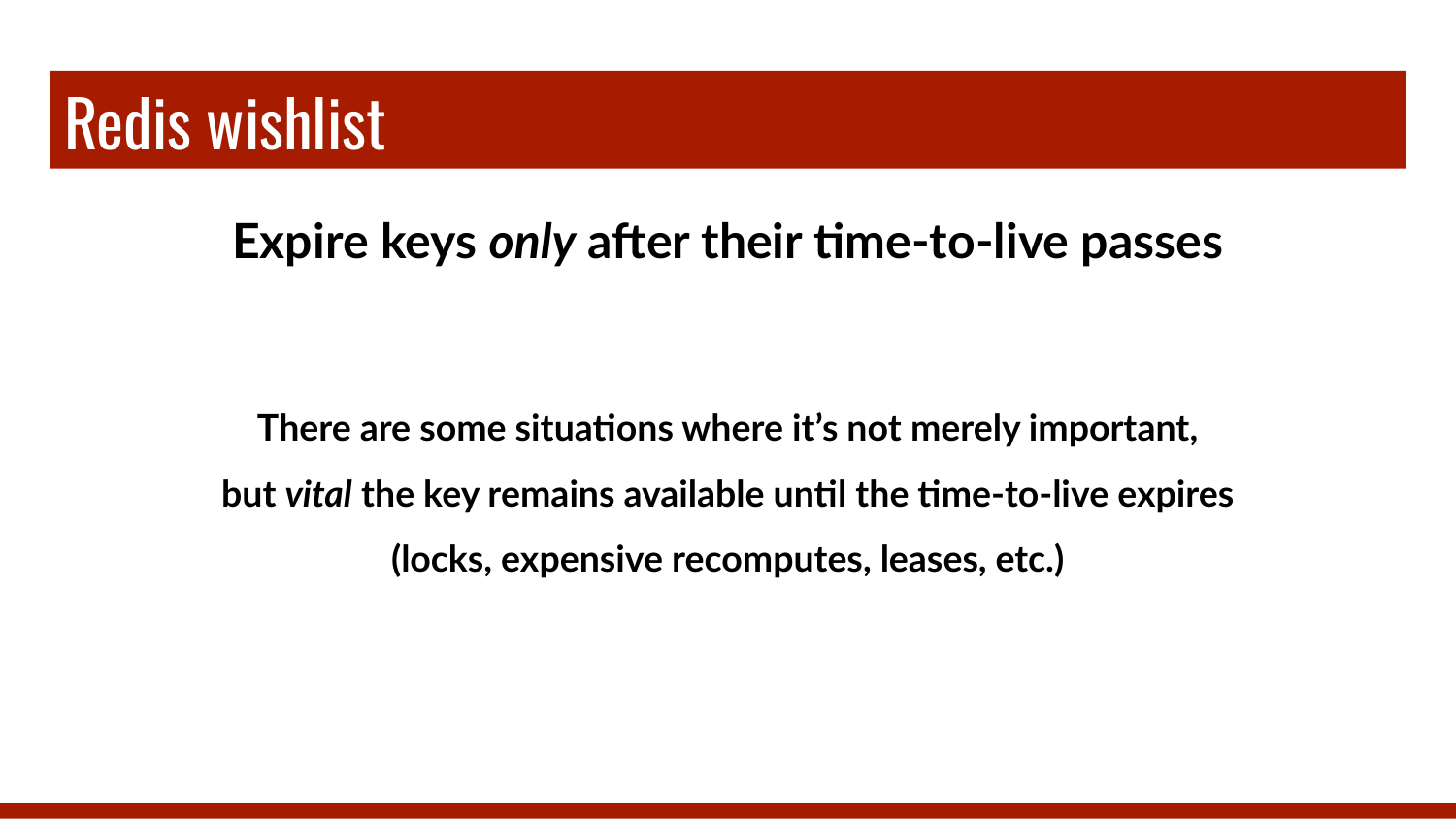

# Redis wishlist

Expire keys only after their time-to-live passes

There are some situations where it’s not merely important,
but vital the key remains available until the time-to-live expires
(locks, expensive recomputes, leases, etc.)